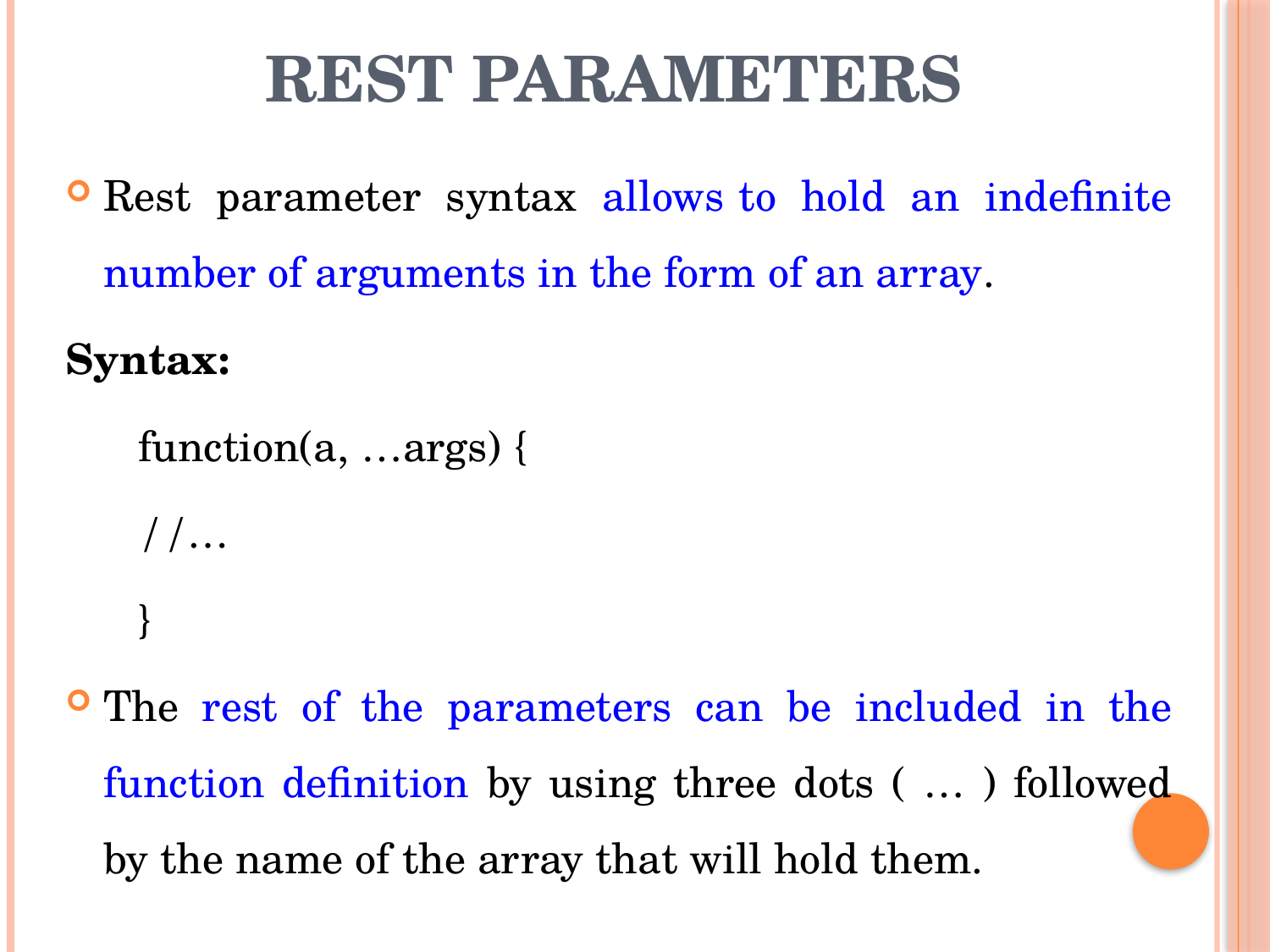

# Rest Parameters
Rest parameter syntax allows to hold an indefinite number of arguments in the form of an array.
Syntax:
function(a, …args) {
//…
}
The rest of the parameters can be included in the function definition by using three dots ( … ) followed by the name of the array that will hold them.